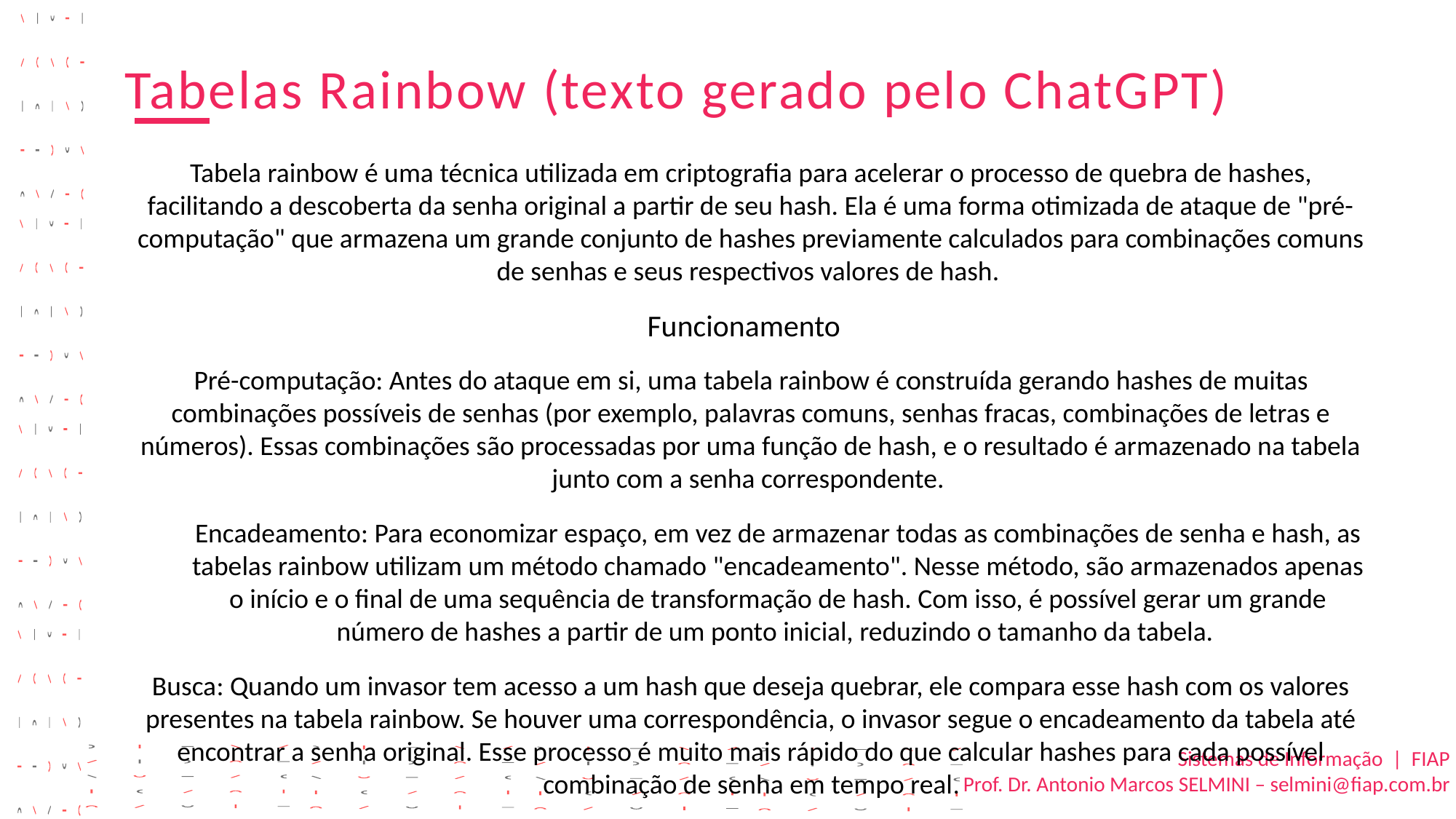

Tabelas Rainbow (texto gerado pelo ChatGPT)

Tabela rainbow é uma técnica utilizada em criptografia para acelerar o processo de quebra de hashes, facilitando a descoberta da senha original a partir de seu hash. Ela é uma forma otimizada de ataque de "pré-computação" que armazena um grande conjunto de hashes previamente calculados para combinações comuns de senhas e seus respectivos valores de hash.

Funcionamento

Pré-computação: Antes do ataque em si, uma tabela rainbow é construída gerando hashes de muitas combinações possíveis de senhas (por exemplo, palavras comuns, senhas fracas, combinações de letras e números). Essas combinações são processadas por uma função de hash, e o resultado é armazenado na tabela junto com a senha correspondente.

Encadeamento: Para economizar espaço, em vez de armazenar todas as combinações de senha e hash, as tabelas rainbow utilizam um método chamado "encadeamento". Nesse método, são armazenados apenas o início e o final de uma sequência de transformação de hash. Com isso, é possível gerar um grande número de hashes a partir de um ponto inicial, reduzindo o tamanho da tabela.

Busca: Quando um invasor tem acesso a um hash que deseja quebrar, ele compara esse hash com os valores presentes na tabela rainbow. Se houver uma correspondência, o invasor segue o encadeamento da tabela até encontrar a senha original. Esse processo é muito mais rápido do que calcular hashes para cada possível combinação de senha em tempo real.